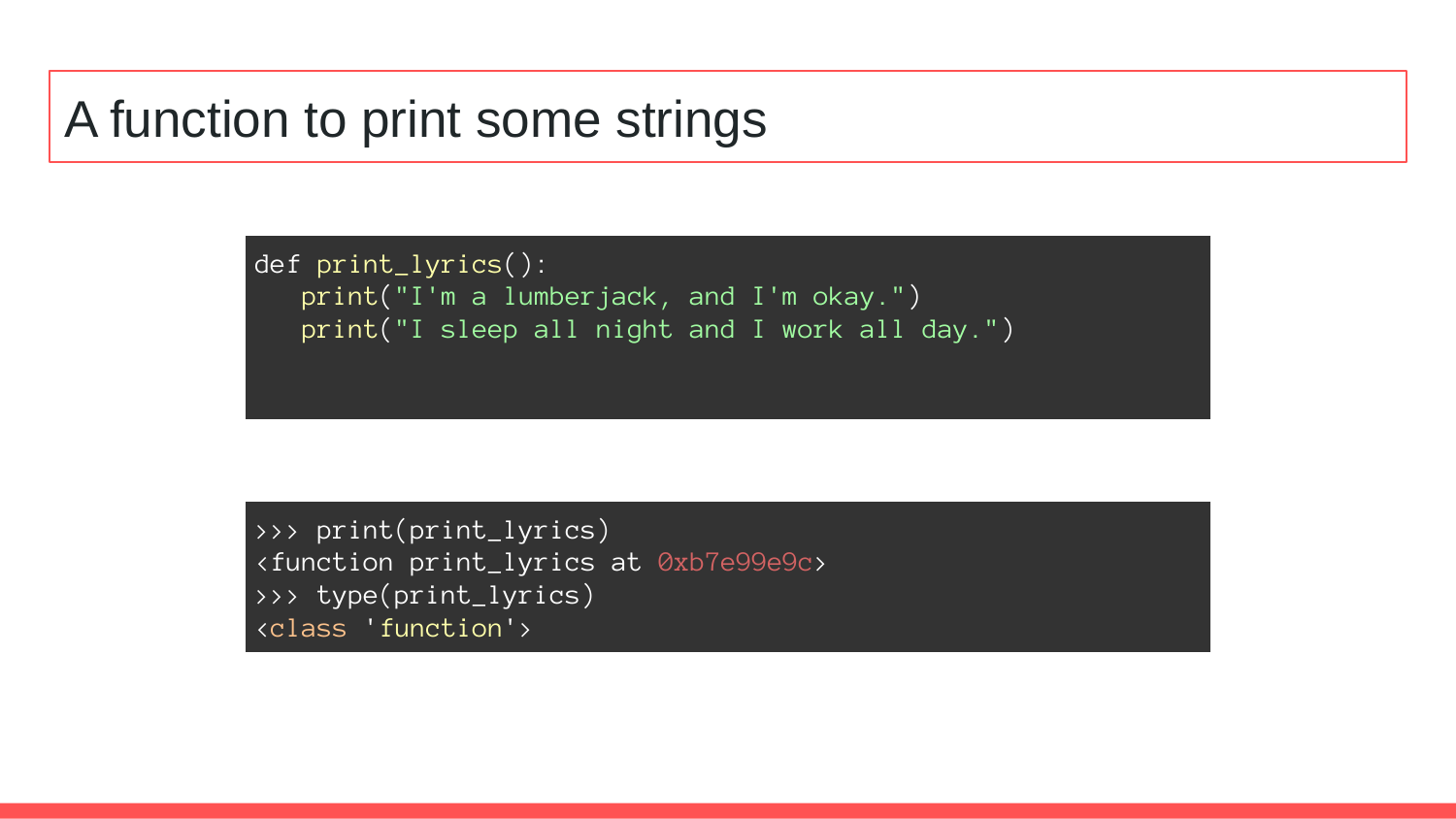

# A function to print some strings

| def print\_lyrics(): print("I'm a lumberjack, and I'm okay.") print("I sleep all night and I work all day.") |
| --- |
|  |
| >>> print(print\_lyrics) <function print\_lyrics at 0xb7e99e9c> >>> type(print\_lyrics) <class 'function'> |
| --- |